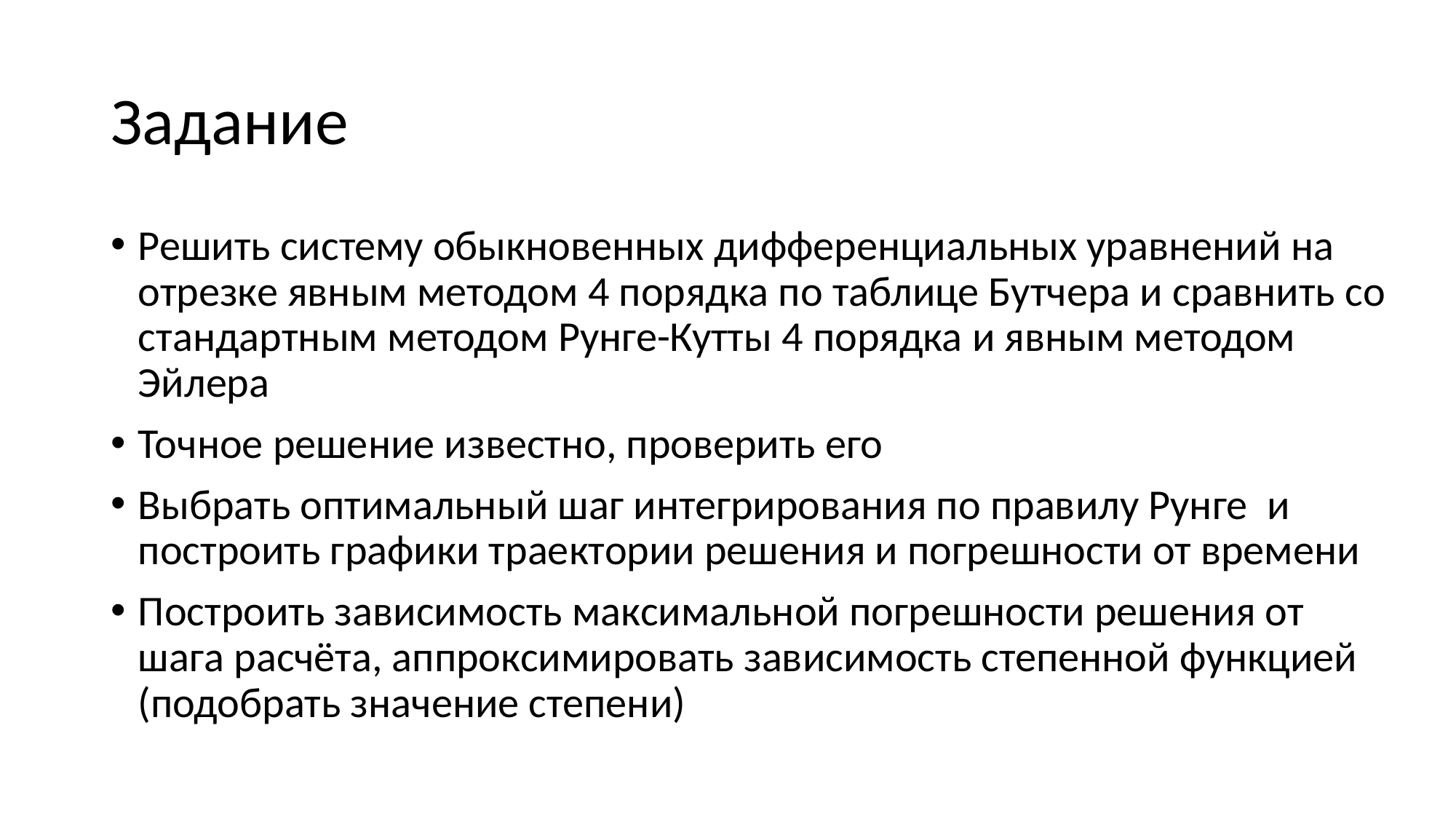

# Задание
Решить систему обыкновенных дифференциальных уравнений на отрезке явным методом 4 порядка по таблице Бутчера и сравнить со стандартным методом Рунге-Кутты 4 порядка и явным методом Эйлера
Точное решение известно, проверить его
Выбрать оптимальный шаг интегрирования по правилу Рунге  и построить графики траектории решения и погрешности от времени
Построить зависимость максимальной погрешности решения от шага расчёта, аппроксимировать зависимость степенной функцией (подобрать значение степени)